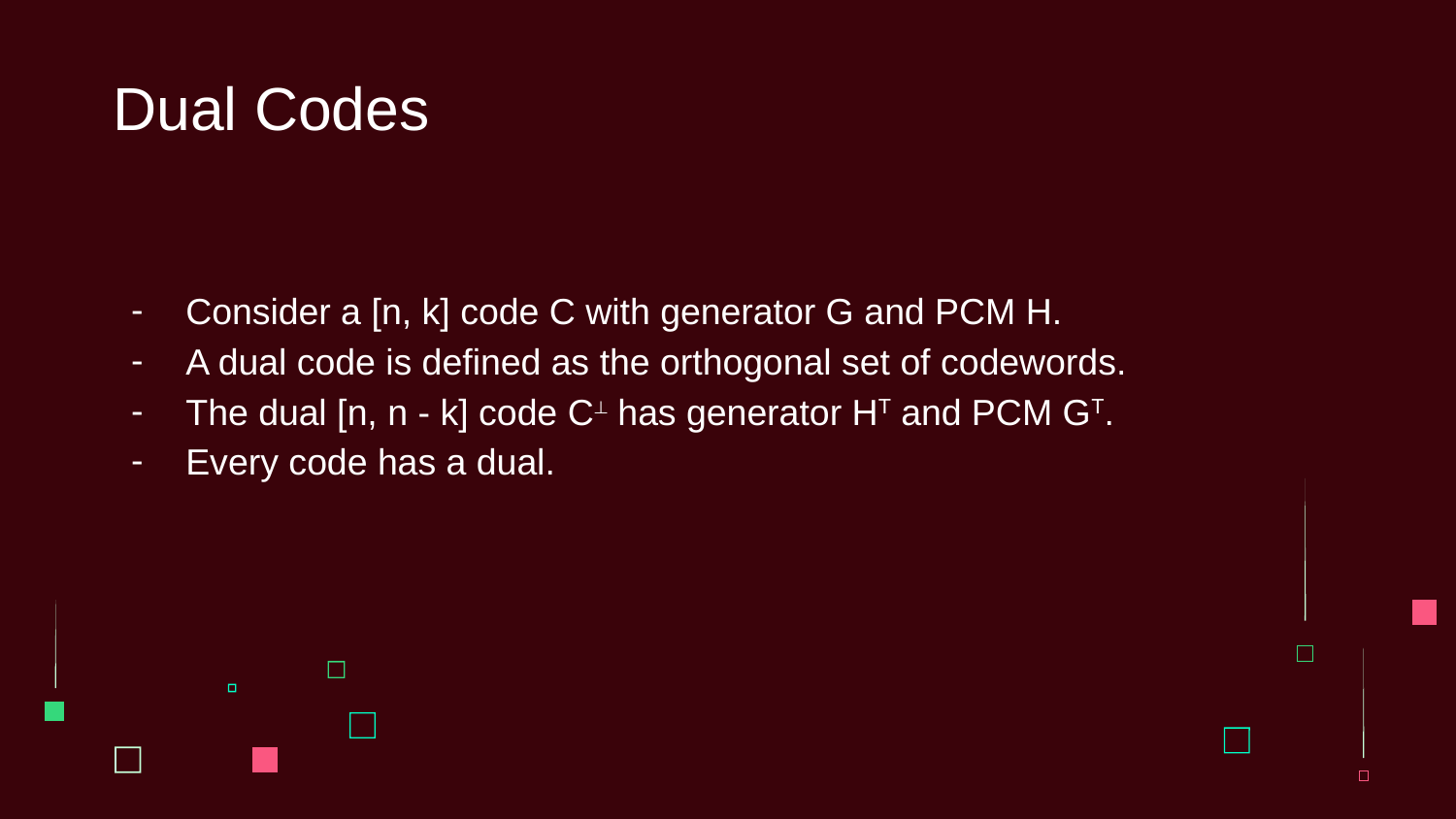

# Dual Codes
Consider a [n, k] code C with generator G and PCM H.
A dual code is defined as the orthogonal set of codewords.
The dual [n, n - k] code C⟂ has generator HT and PCM GT.
Every code has a dual.